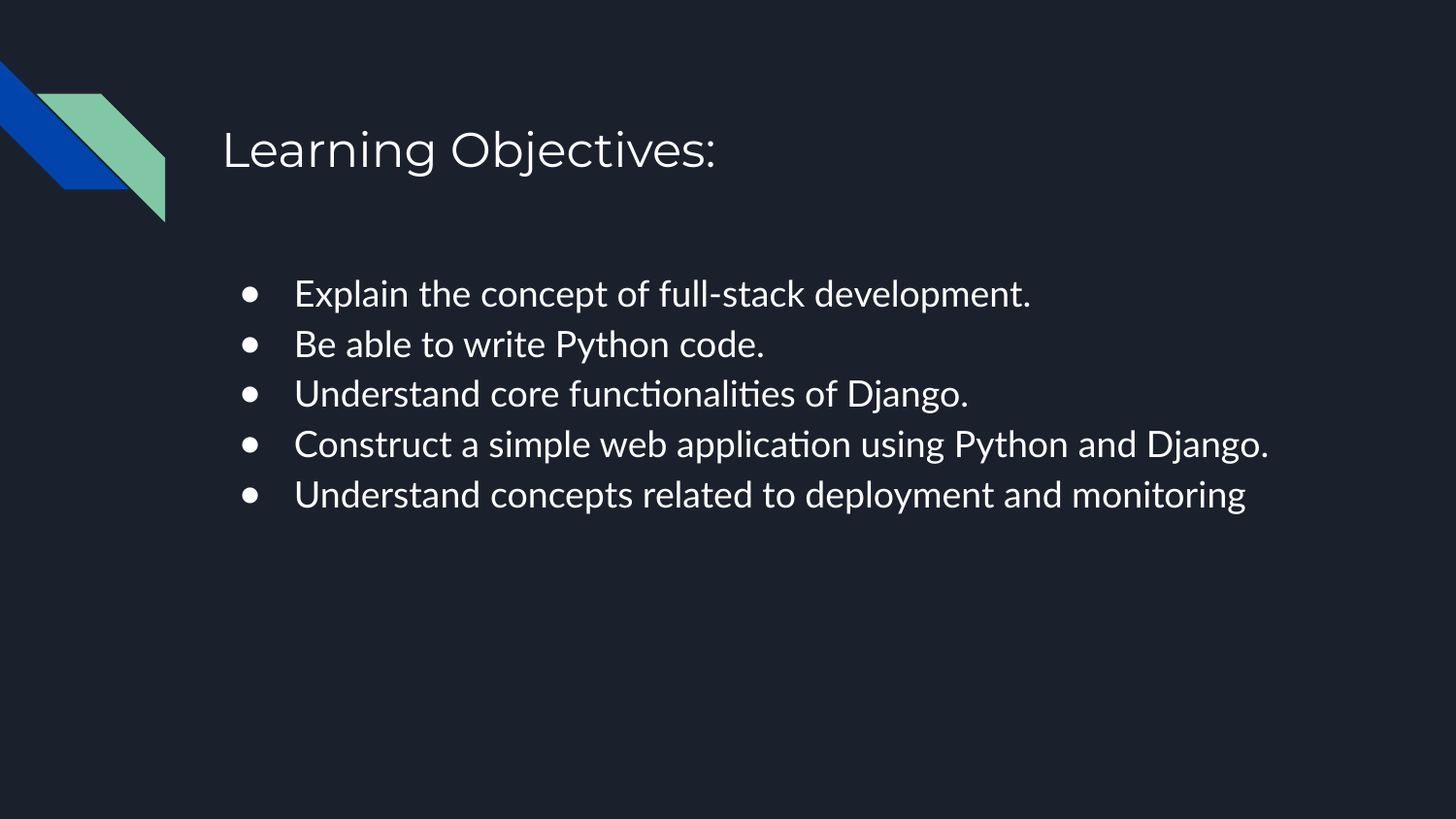

# Learning Objectives:
Explain the concept of full-stack development.
Be able to write Python code.
Understand core functionalities of Django.
Construct a simple web application using Python and Django.
Understand concepts related to deployment and monitoring